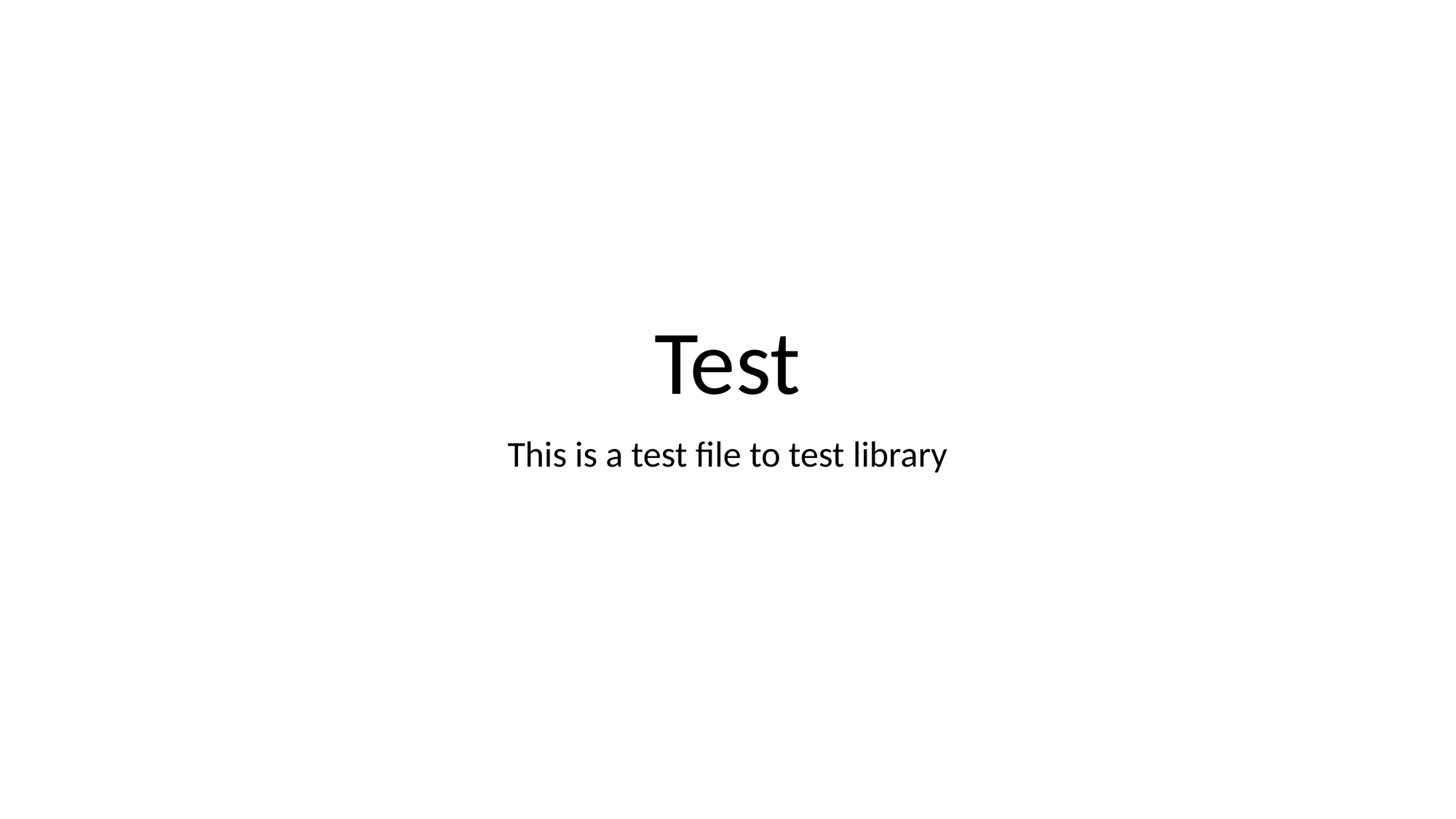

# Test
This is a test file to test library